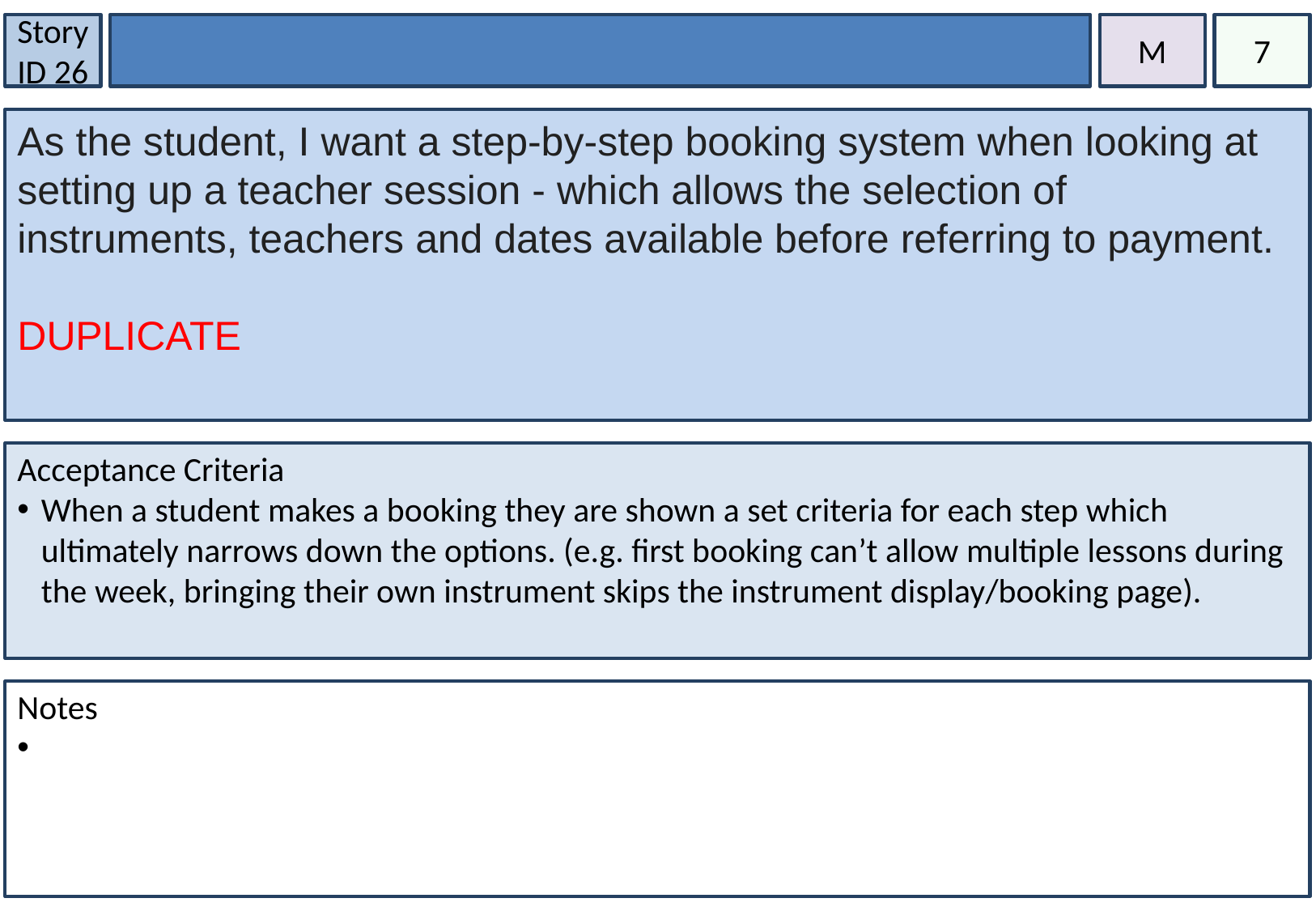

Story ID 26

M
7
As the student, I want a step-by-step booking system when looking at setting up a teacher session - which allows the selection of instruments, teachers and dates available before referring to payment.

DUPLICATE
#
Acceptance Criteria
When a student makes a booking they are shown a set criteria for each step which ultimately narrows down the options. (e.g. first booking can’t allow multiple lessons during the week, bringing their own instrument skips the instrument display/booking page).

Notes